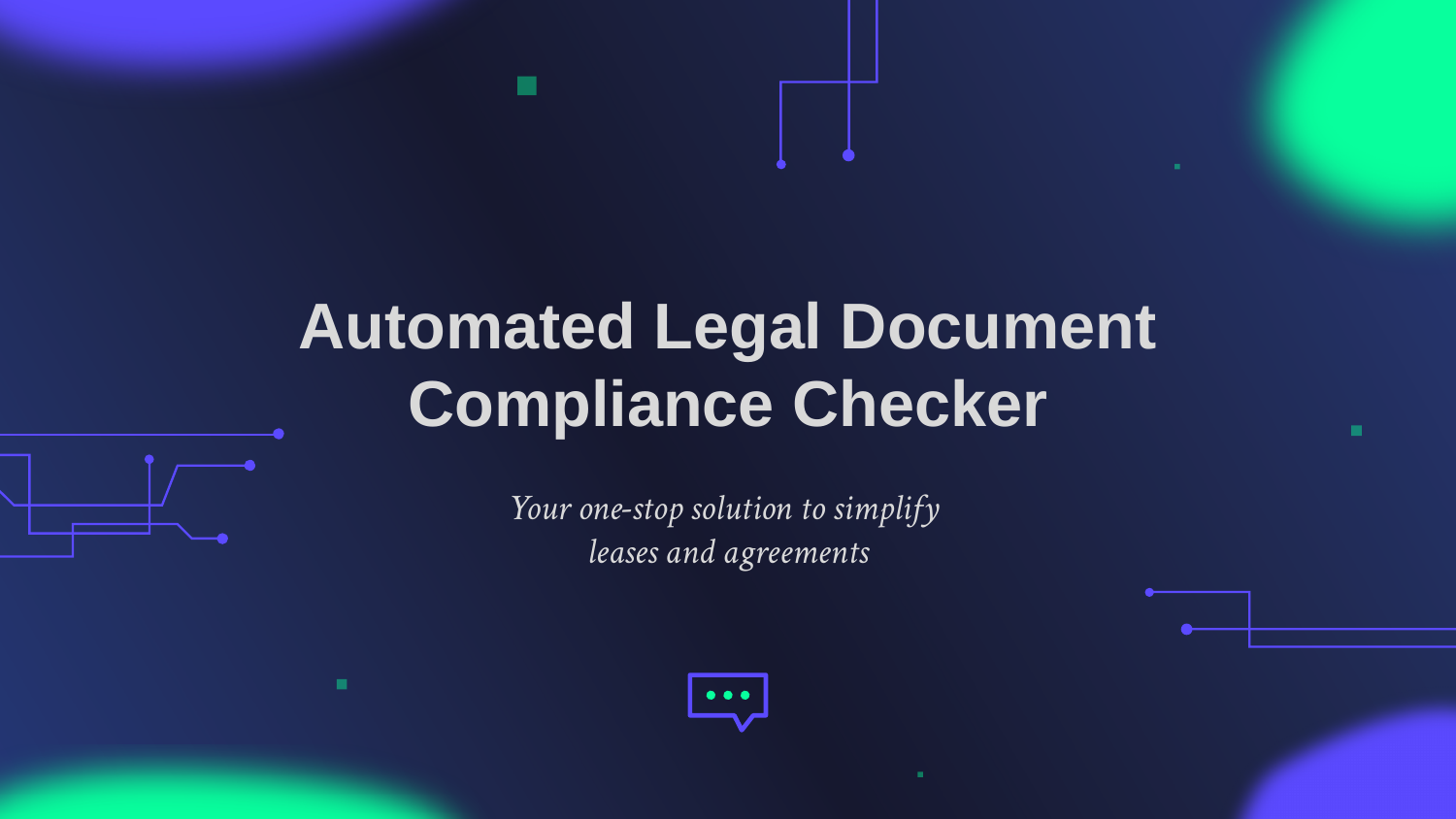

# Automated Legal Document Compliance Checker
Your one-stop solution to simplify
leases and agreements